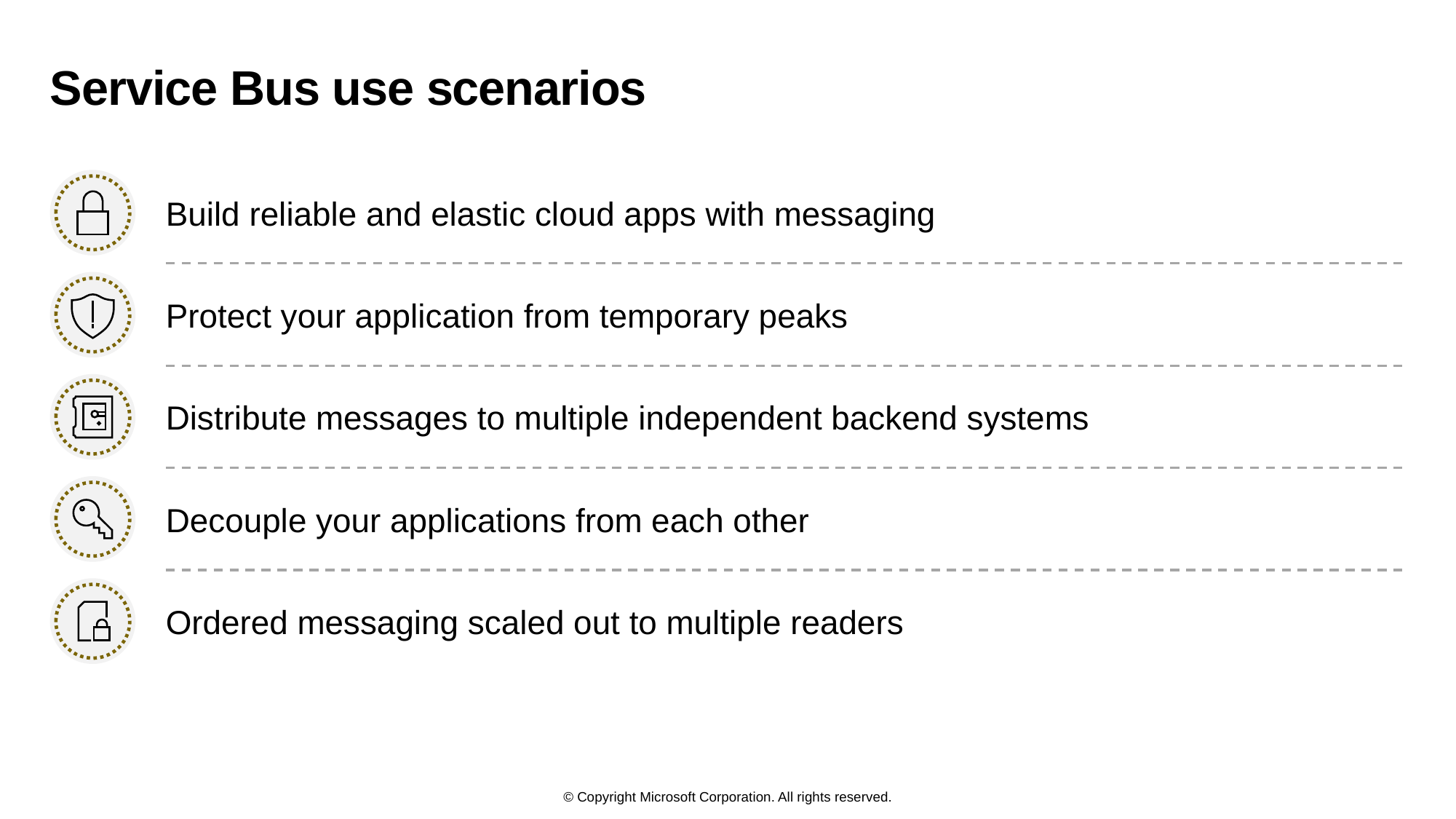

# Service Bus use scenarios

Build reliable and elastic cloud apps with messaging

Protect your application from temporary peaks

Distribute messages to multiple independent backend systems

Decouple your applications from each other

Ordered messaging scaled out to multiple readers